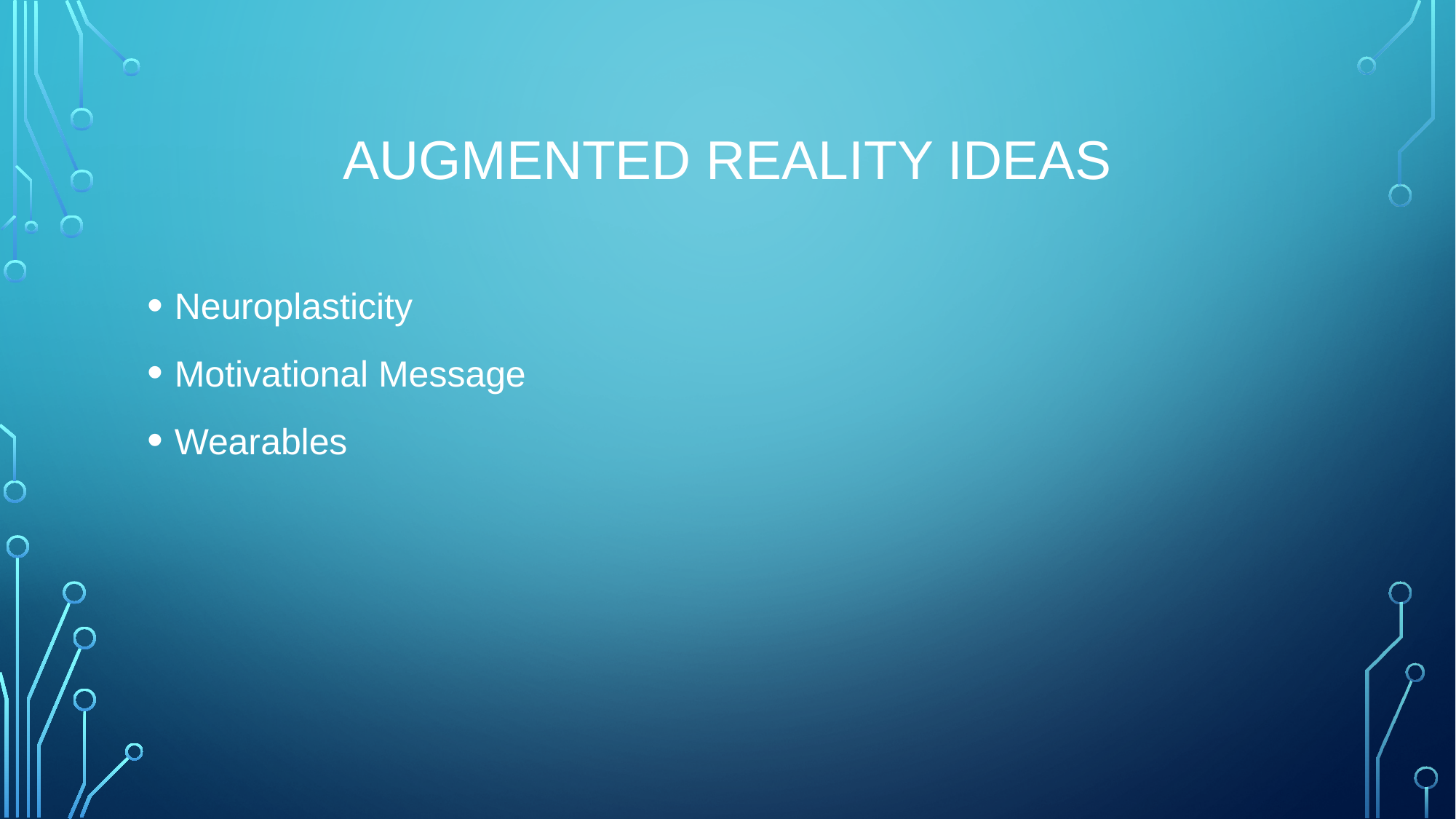

# AUGMENTED REALITY IDEAS
Neuroplasticity
Motivational Message
Wearables